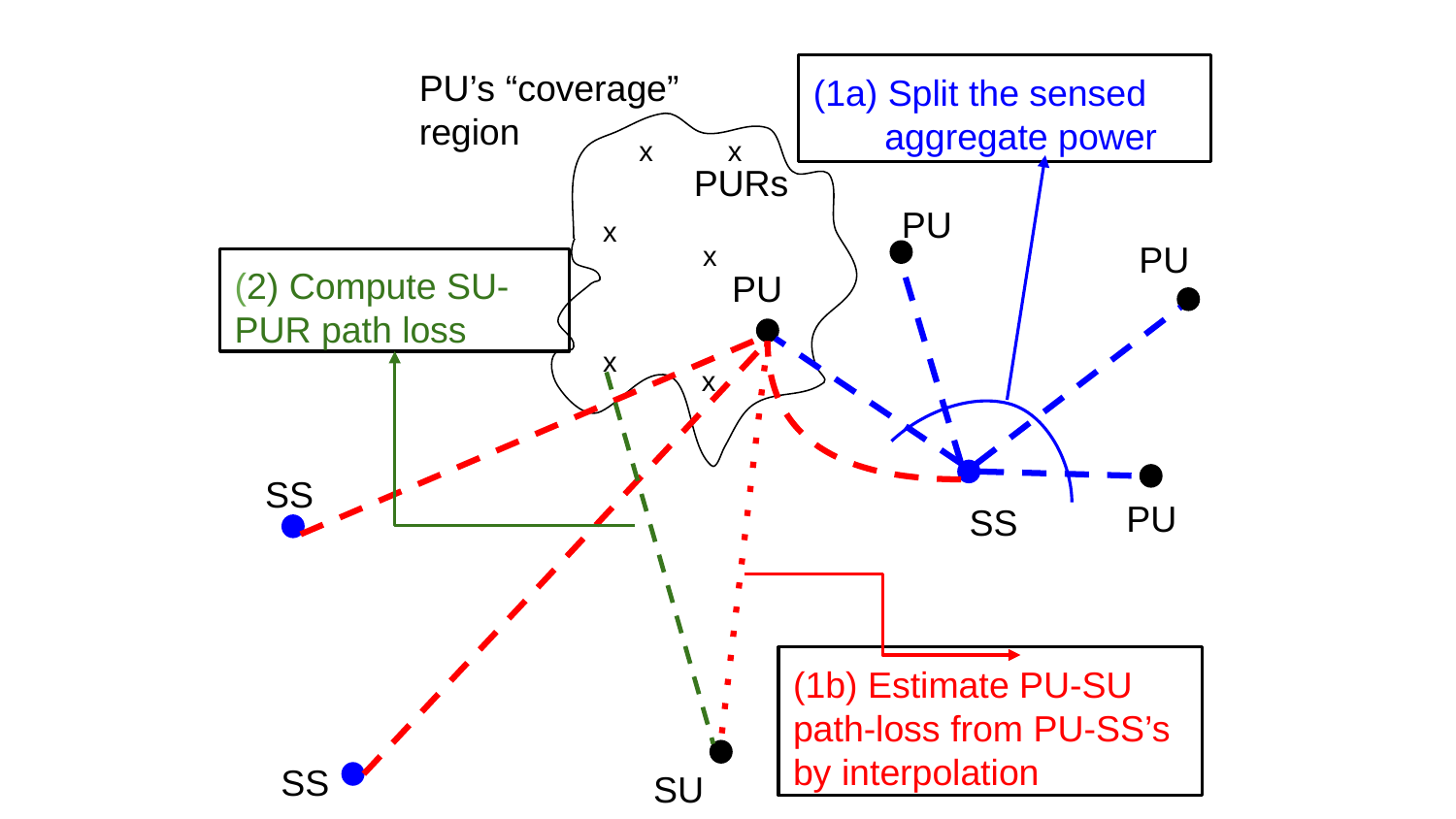

PU’s “coverage” region
(1a) Split the sensed
       aggregate power

x
x
PURs
PU
x
PU
x

(2) Compute SU-PUR path loss
PU

x
x

SS

PU
SS

(1b) Estimate PU-SU path-loss from PU-SS’s by interpolation

SS
SU